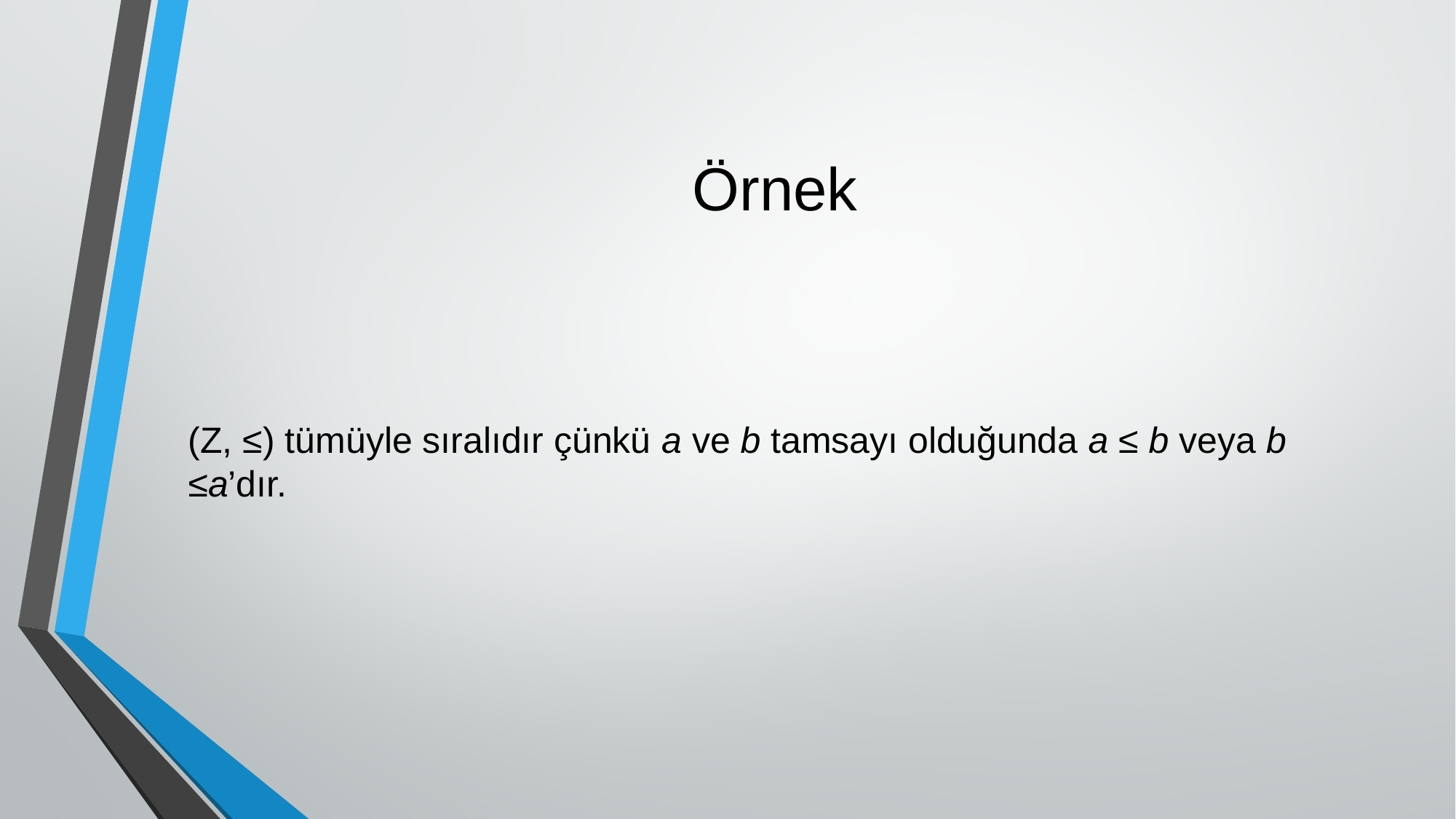

# Örnek
(Z, ≤) tümüyle sıralıdır çünkü a ve b tamsayı olduğunda a ≤ b veya b ≤a’dır.